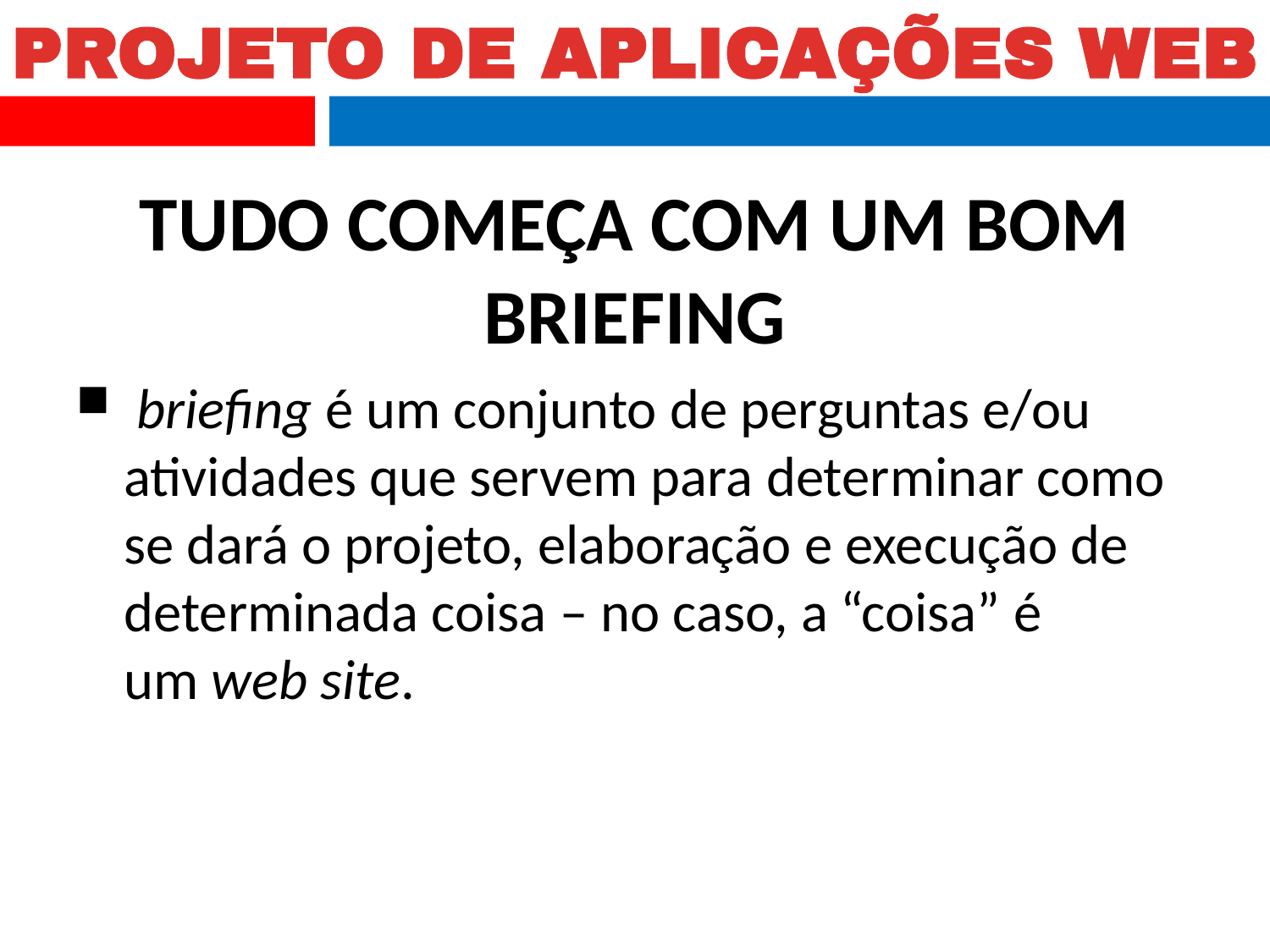

# Tudo começa com um bom Briefing
 briefing é um conjunto de perguntas e/ou atividades que servem para determinar como se dará o projeto, elaboração e execução de determinada coisa – no caso, a “coisa” é um web site.